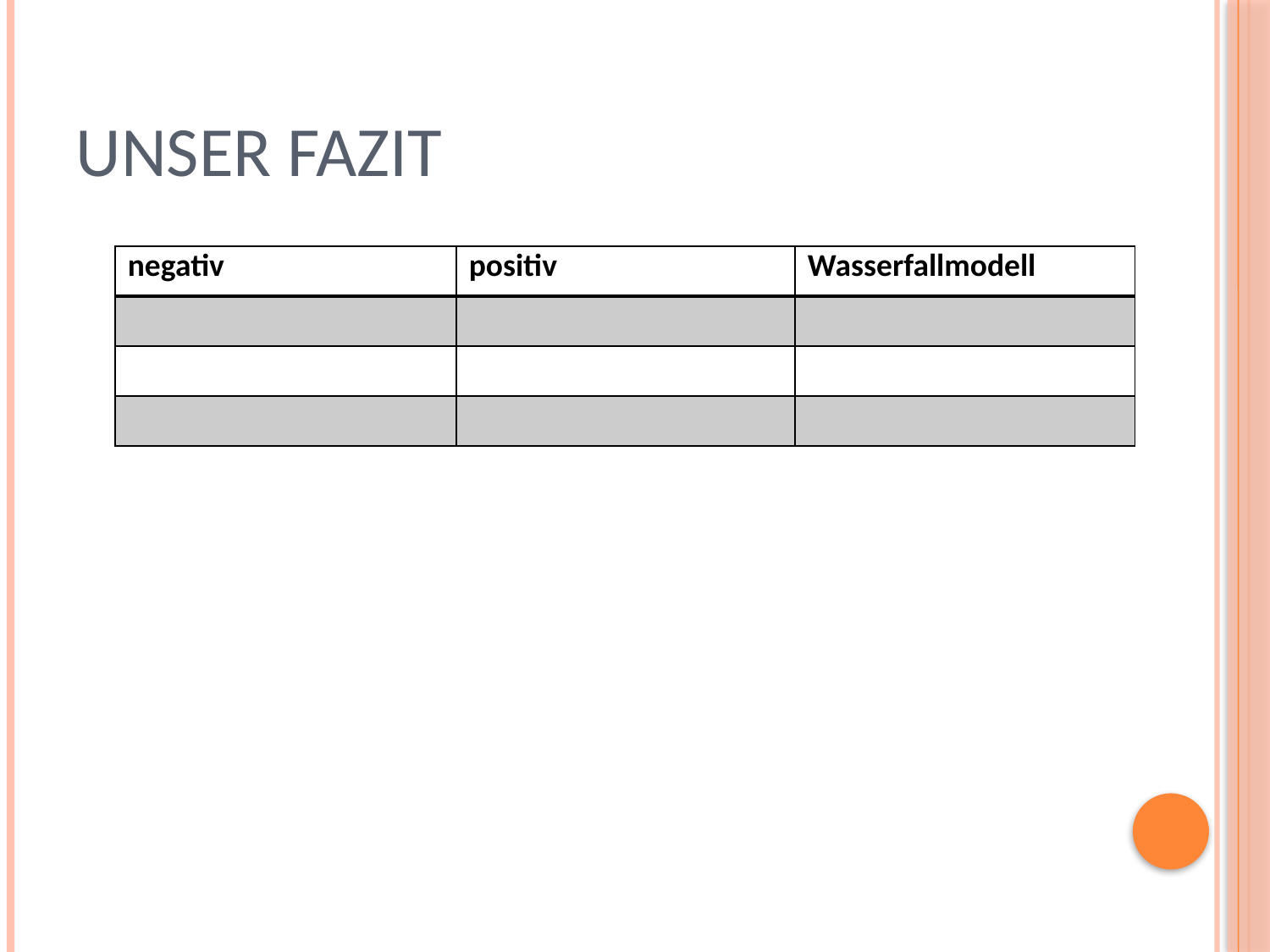

# Unser Fazit
| negativ | positiv | Wasserfallmodell |
| --- | --- | --- |
|  |  |  |
|  |  |  |
|  |  |  |